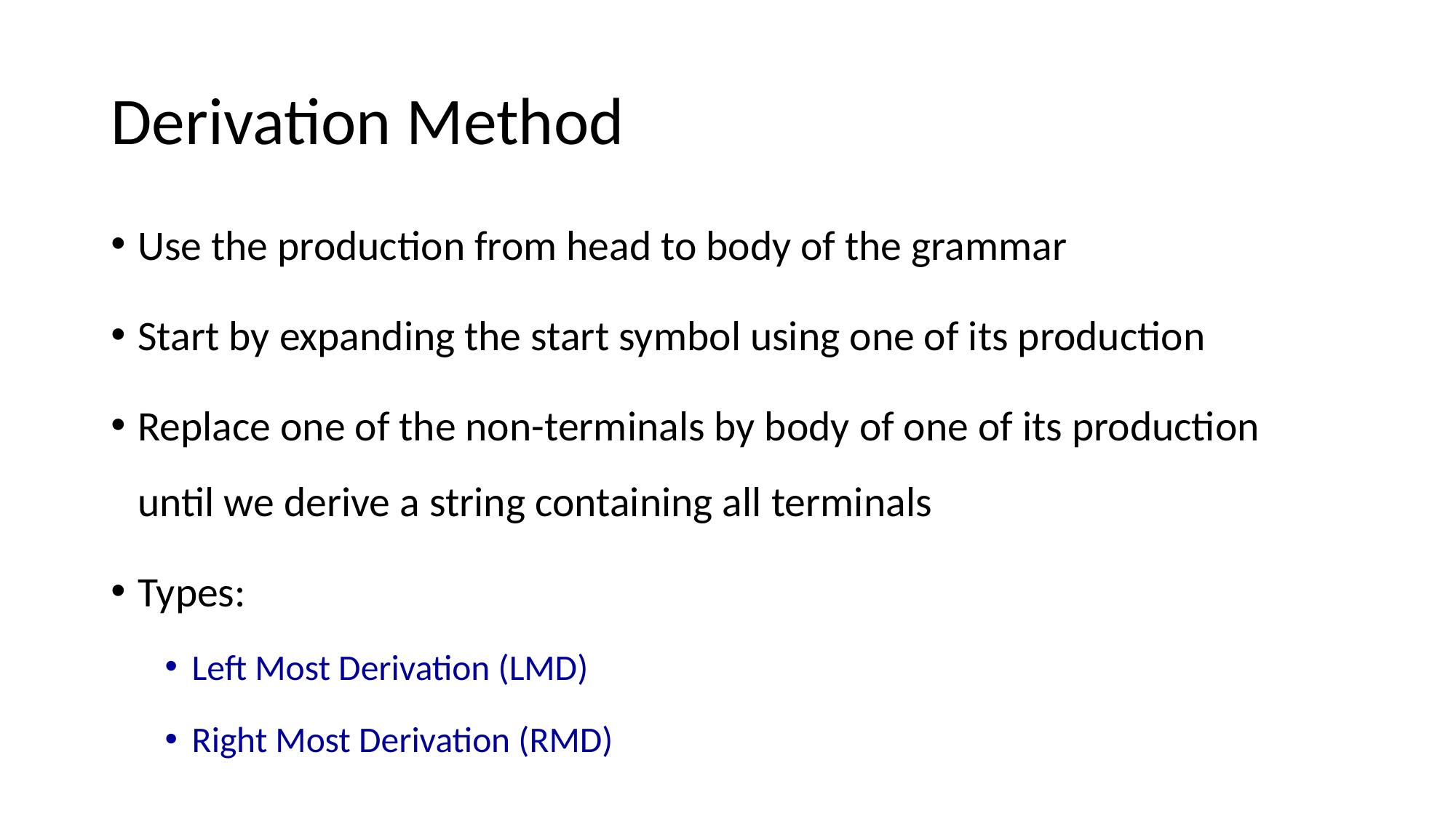

# Derivation Method
Use the production from head to body of the grammar
Start by expanding the start symbol using one of its production
Replace one of the non-terminals by body of one of its production until we derive a string containing all terminals
Types:
Left Most Derivation (LMD)
Right Most Derivation (RMD)